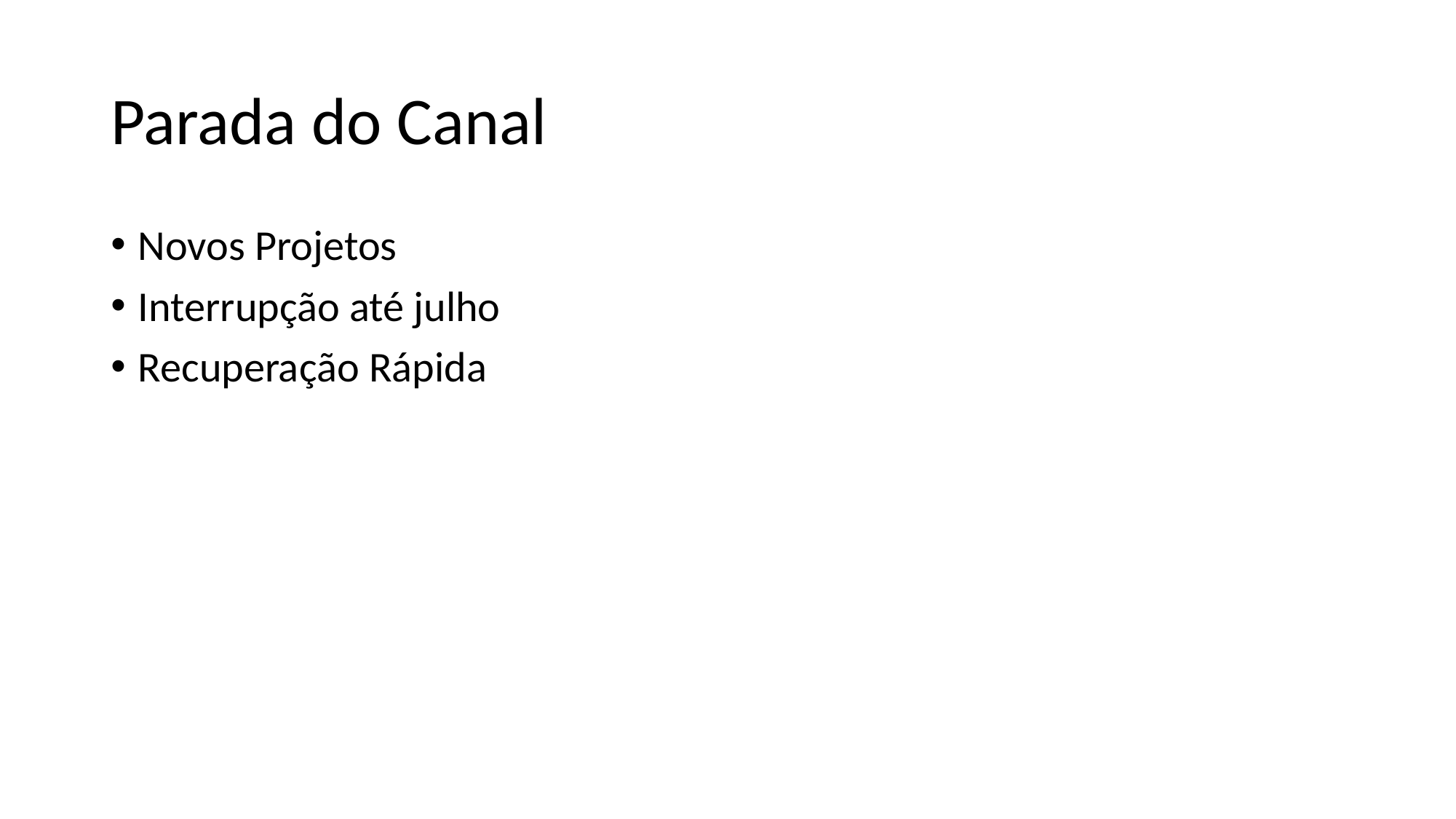

# Parada do Canal
Novos Projetos
Interrupção até julho
Recuperação Rápida